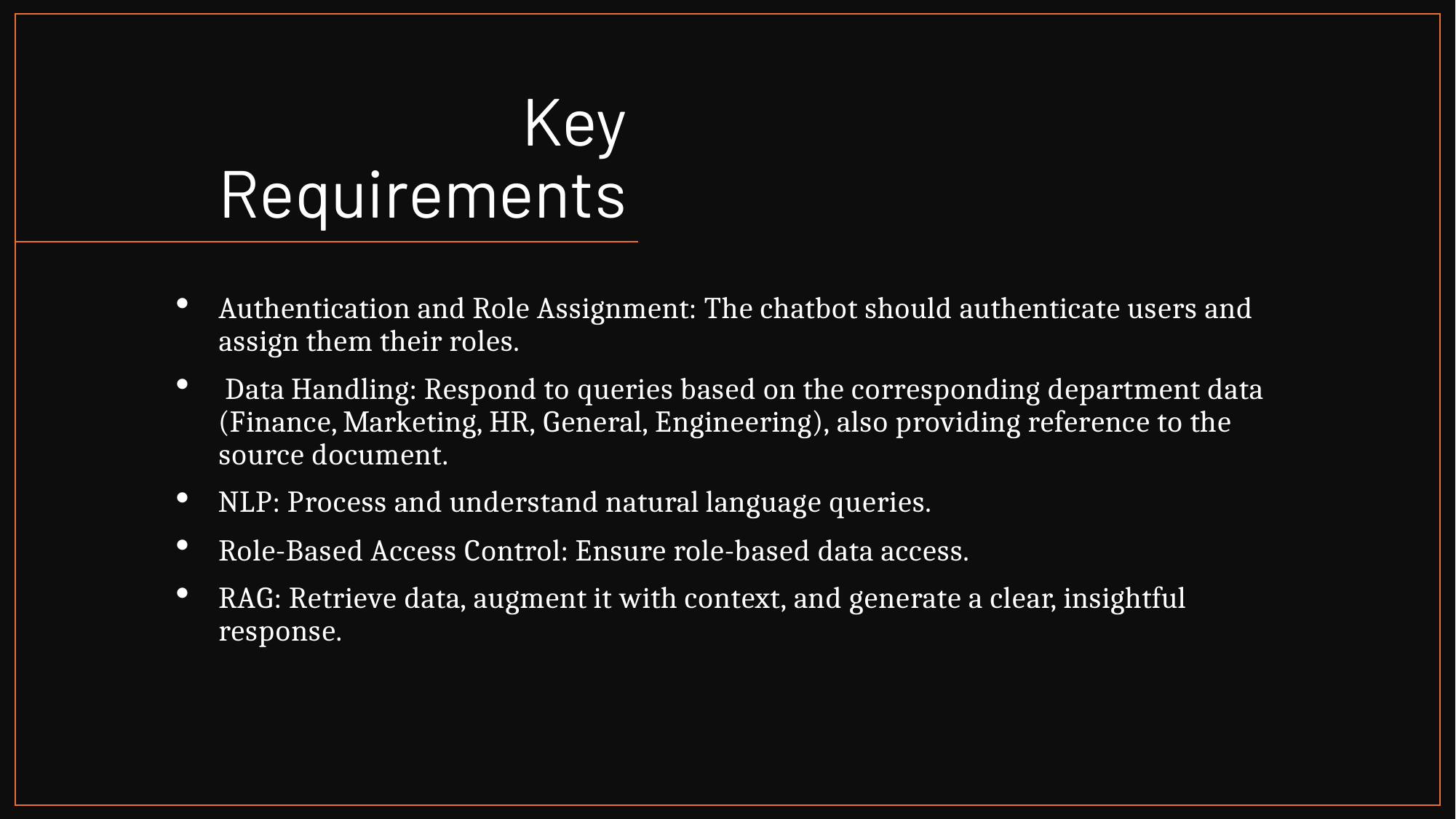

# Key Requirements
Authentication and Role Assignment: The chatbot should authenticate users and assign them their roles.
 Data Handling: Respond to queries based on the corresponding department data (Finance, Marketing, HR, General, Engineering), also providing reference to the source document.
NLP: Process and understand natural language queries.
Role-Based Access Control: Ensure role-based data access.
RAG: Retrieve data, augment it with context, and generate a clear, insightful response.